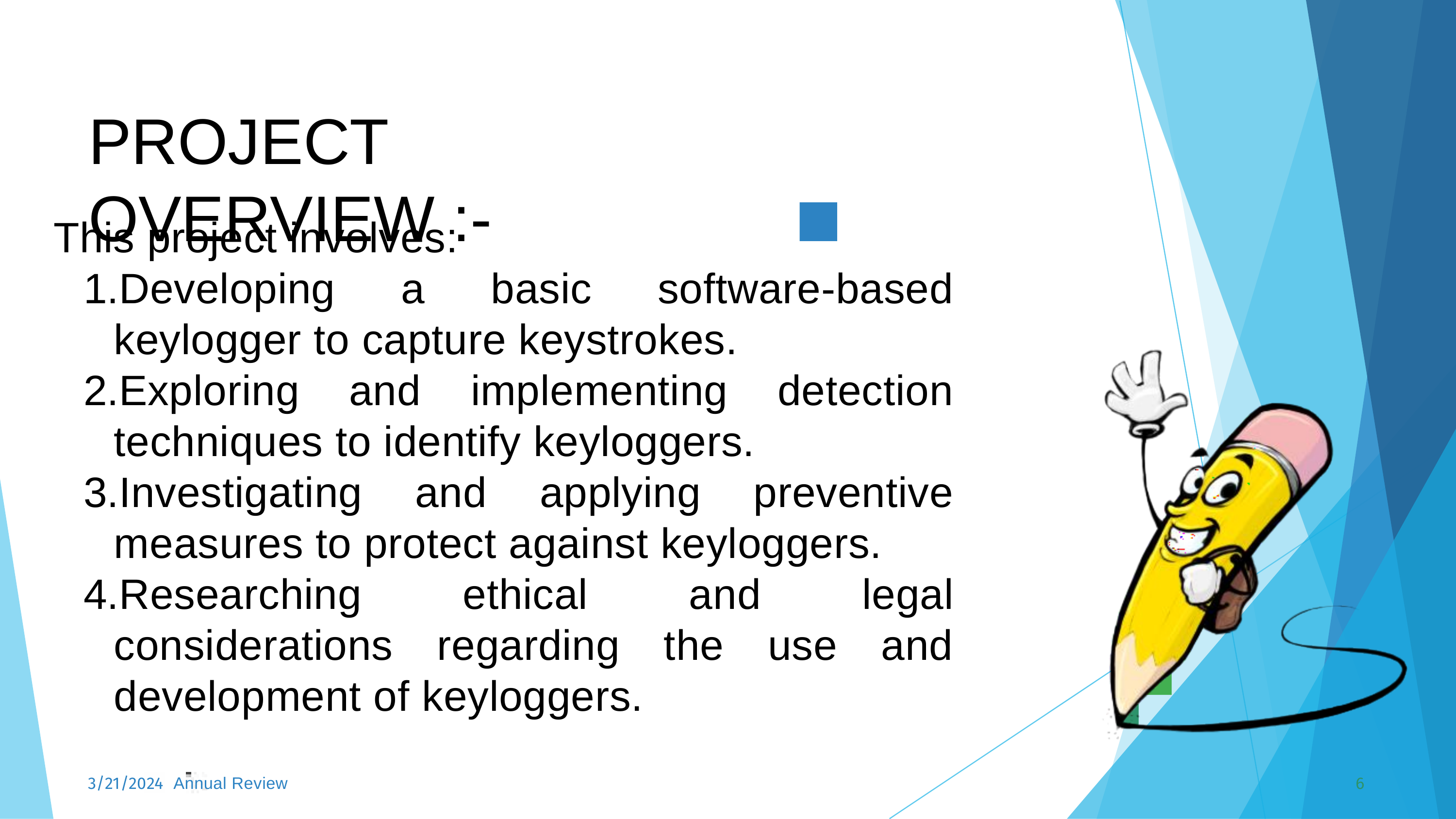

PROJECT	OVERVIEW :-

This project involves:
Developing a basic software-based keylogger to capture keystrokes.
Exploring and implementing detection techniques to identify keyloggers.
Investigating and applying preventive measures to protect against keyloggers.
Researching ethical and legal considerations regarding the use and development of keyloggers.

3/21/2024  Annual Review
6